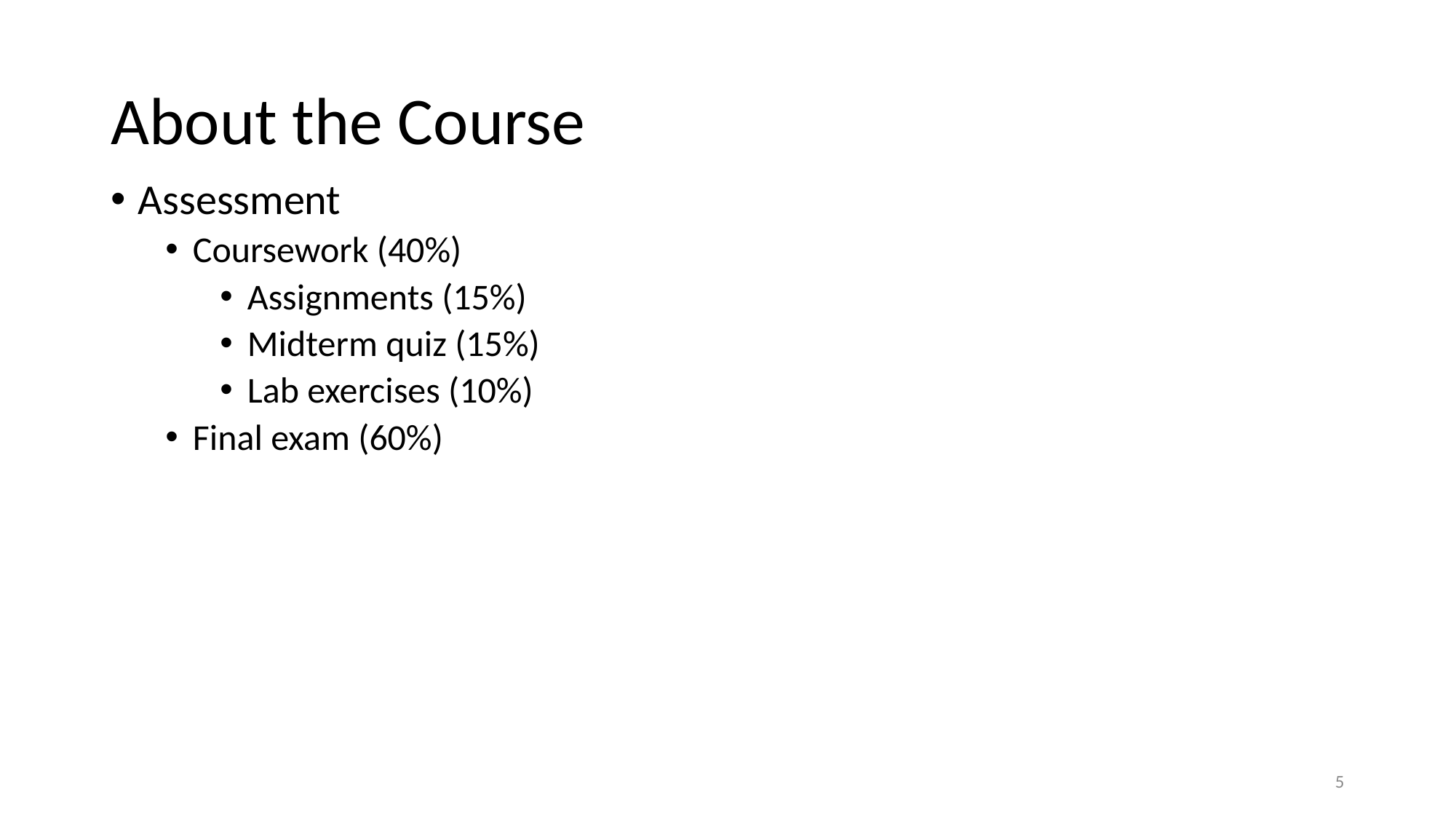

# About the Course
Assessment
Coursework (40%)
Assignments (15%)
Midterm quiz (15%)
Lab exercises (10%)
Final exam (60%)
5